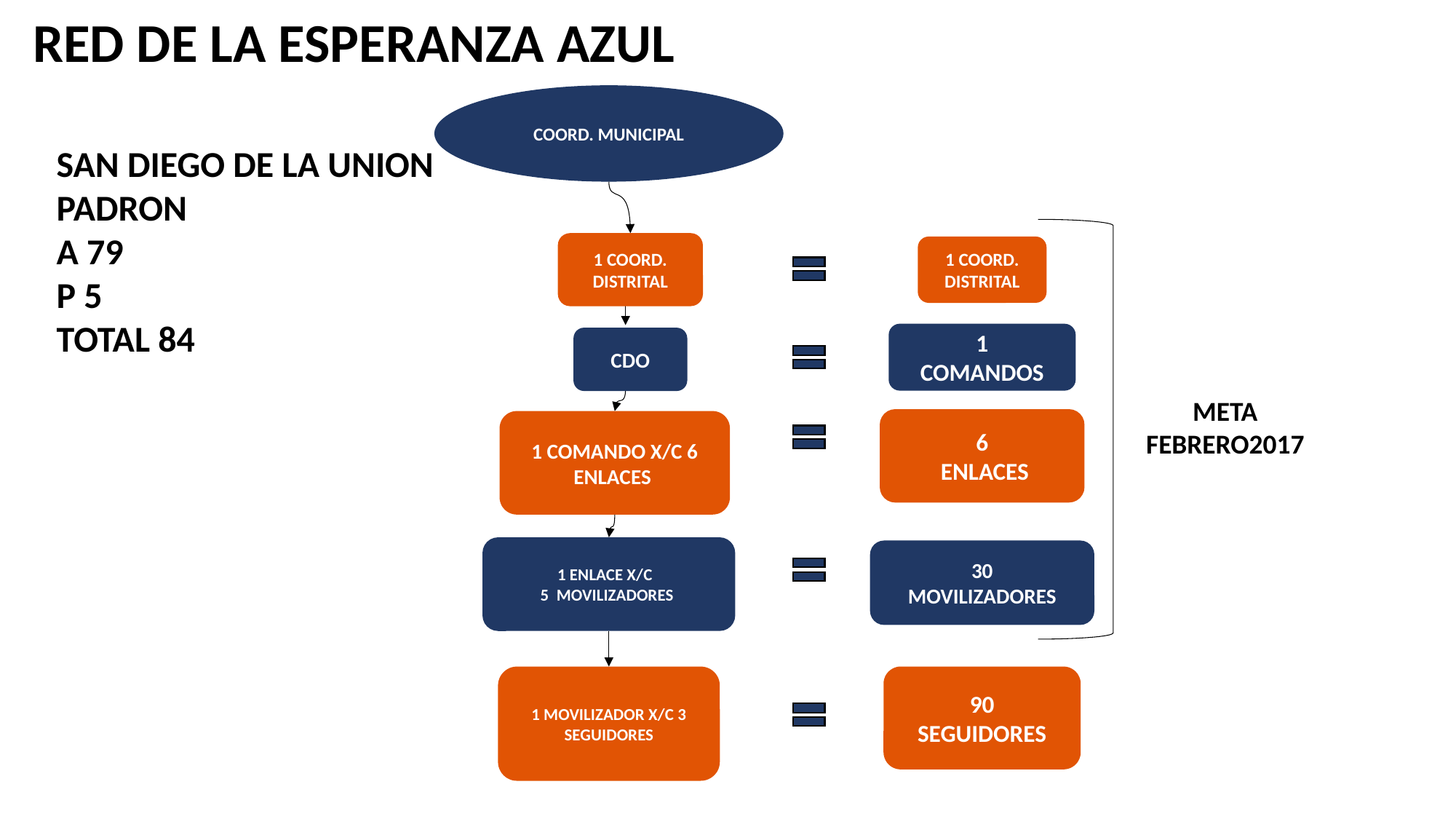

RED DE LA ESPERANZA AZUL
COORD. MUNICIPAL

1 COORD. DISTRITAL
1 COORD. DISTRITAL

1
COMANDOS
CDO

META
FEBRERO2017
6
 ENLACES
1 COMANDO X/C 6 ENLACES

1 ENLACE X/C
5  MOVILIZADORES
30
MOVILIZADORES

1 MOVILIZADOR X/C 3 SEGUIDORES
90
SEGUIDORES

SAN DIEGO DE LA UNION
PADRON
A 79
P 5
TOTAL 84